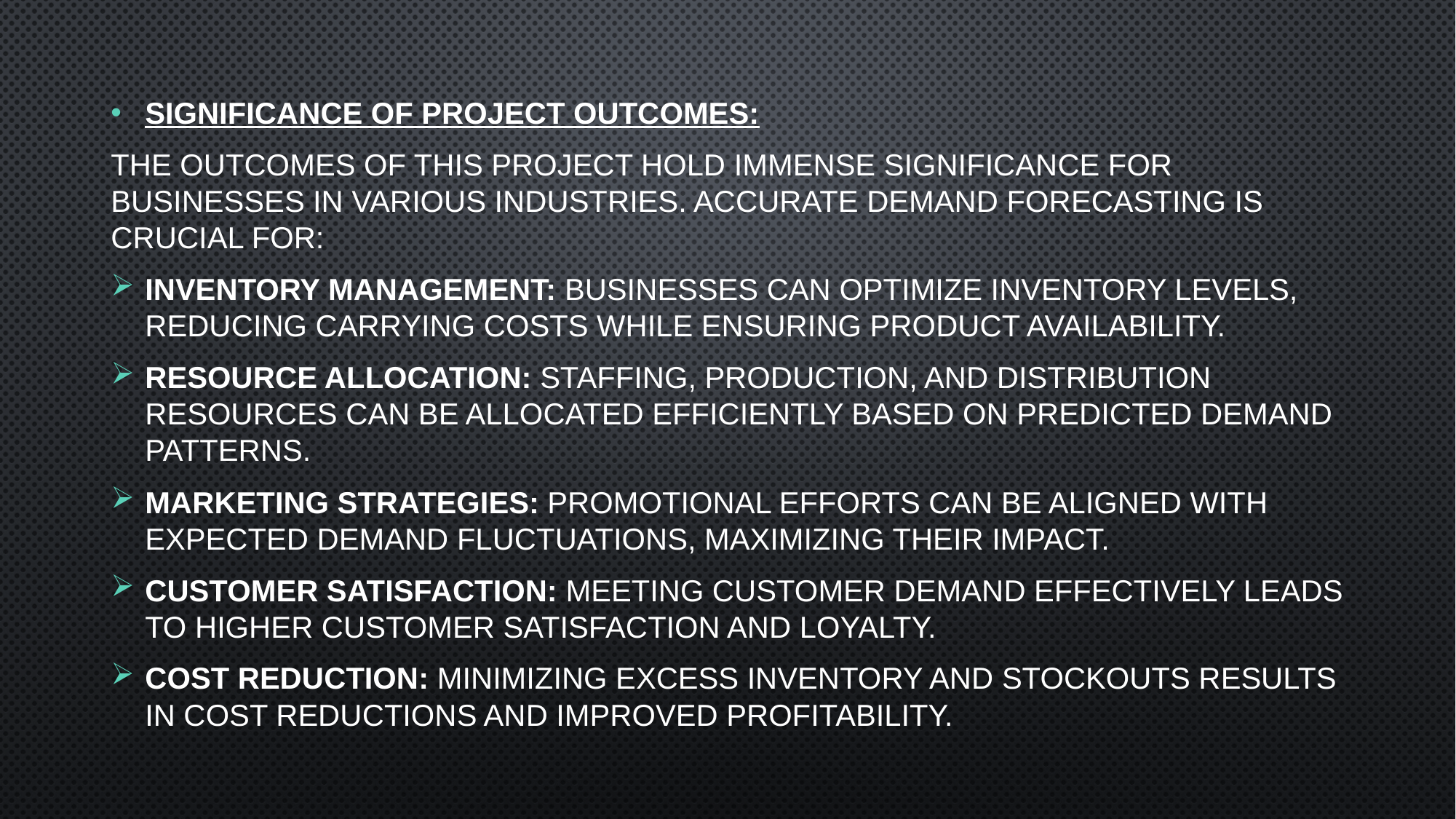

Significance of project outcomes:
The outcomes of this project hold immense significance for businesses in various industries. Accurate demand forecasting is crucial for:
Inventory management: businesses can optimize inventory levels, reducing carrying costs while ensuring product availability.
Resource allocation: staffing, production, and distribution resources can be allocated efficiently based on predicted demand patterns.
Marketing strategies: promotional efforts can be aligned with expected demand fluctuations, maximizing their impact.
Customer satisfaction: meeting customer demand effectively leads to higher customer satisfaction and loyalty.
Cost reduction: minimizing excess inventory and stockouts results in cost reductions and improved profitability.